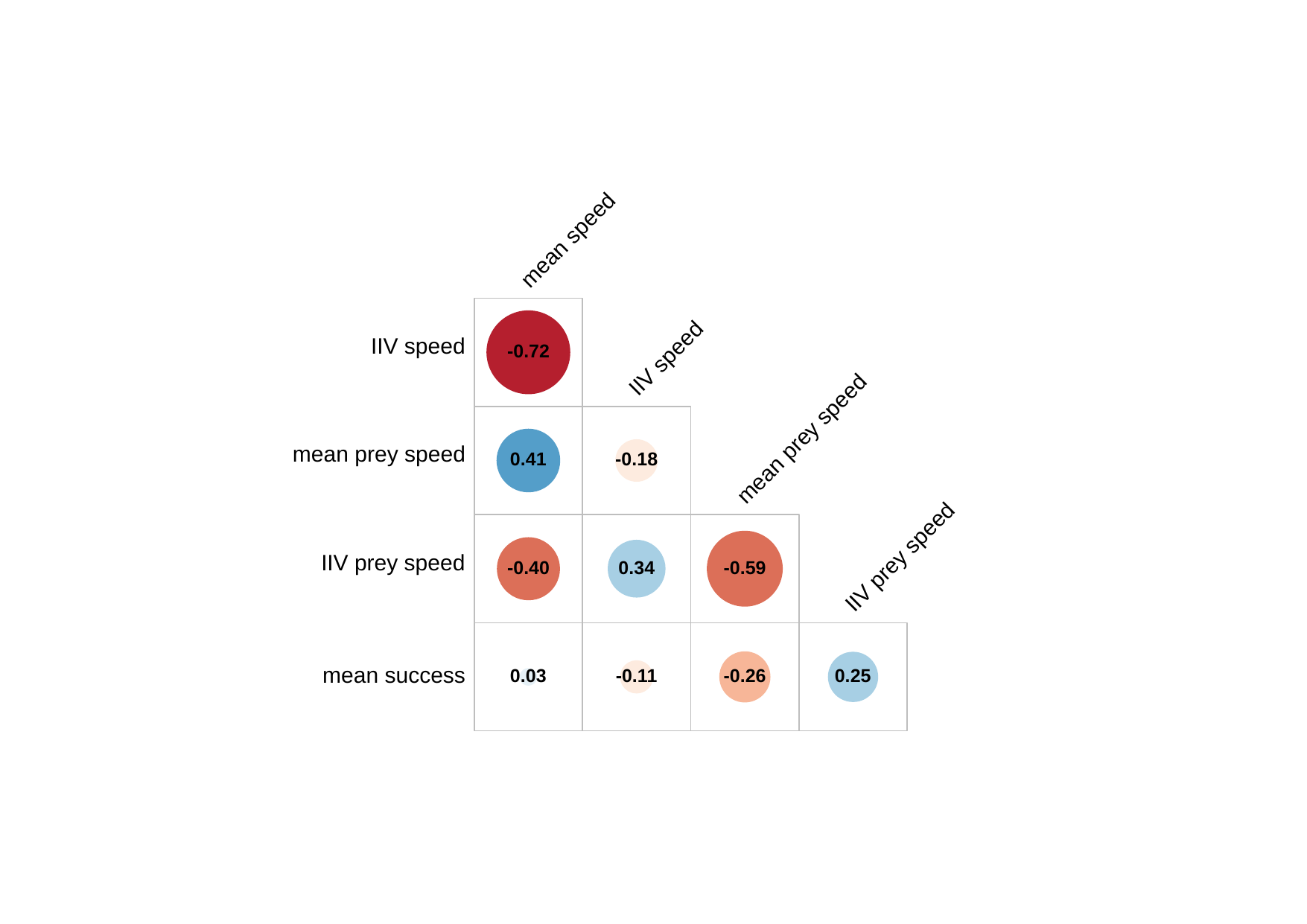

mean speed

IIV speed
-0.72
IIV speed

mean prey speed

mean prey speed
-0.18
0.41

IIV prey speed
IIV prey speed
-0.59
-0.40
0.34

0.03
-0.11
-0.26
0.25
mean success